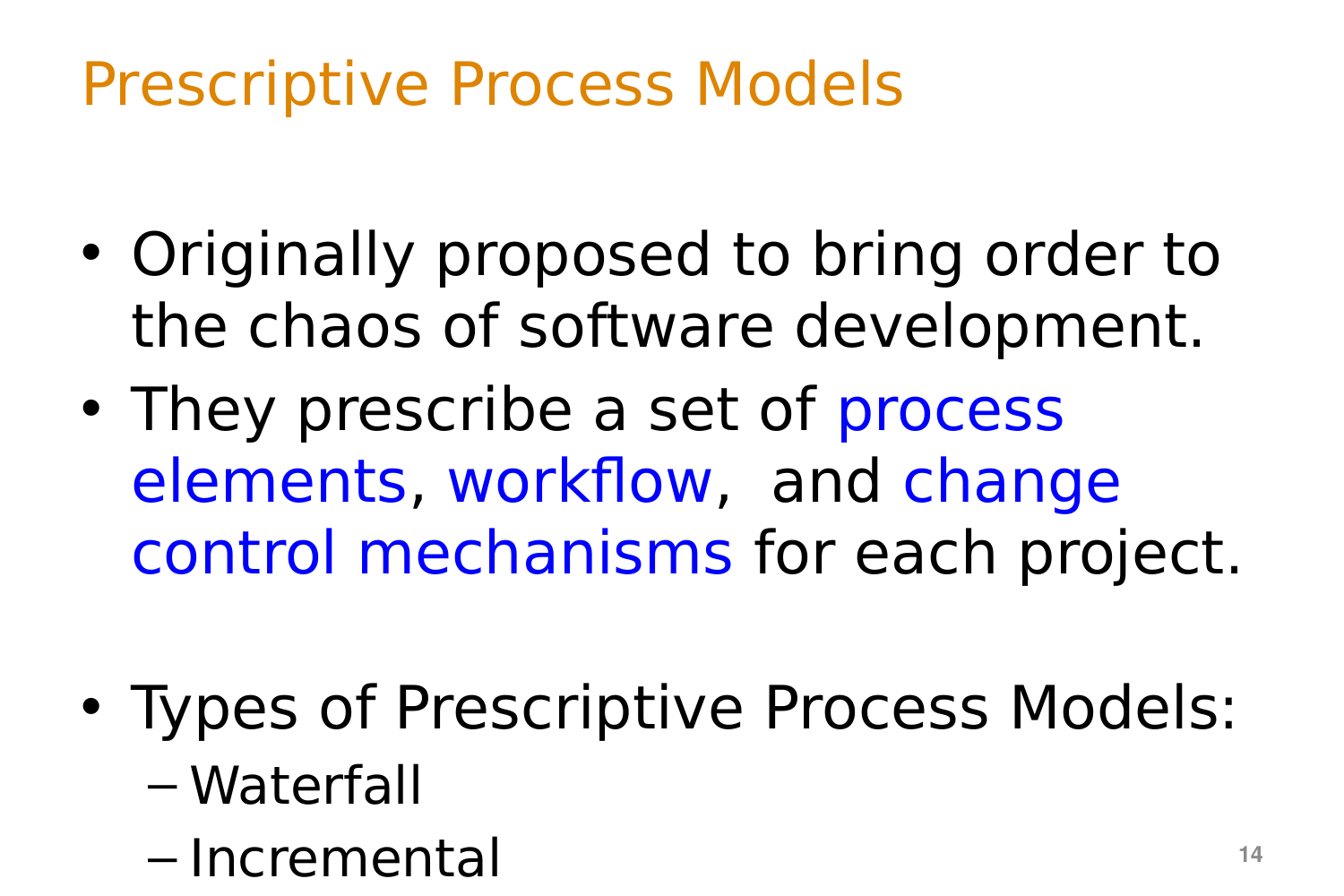

# Prescriptive Process Models
Originally proposed to bring order to the chaos of software development.
They prescribe a set of process elements, workflow,  and change control mechanisms for each project.
Types of Prescriptive Process Models:
Waterfall
Incremental
Rapid Application Development
Spiral
14